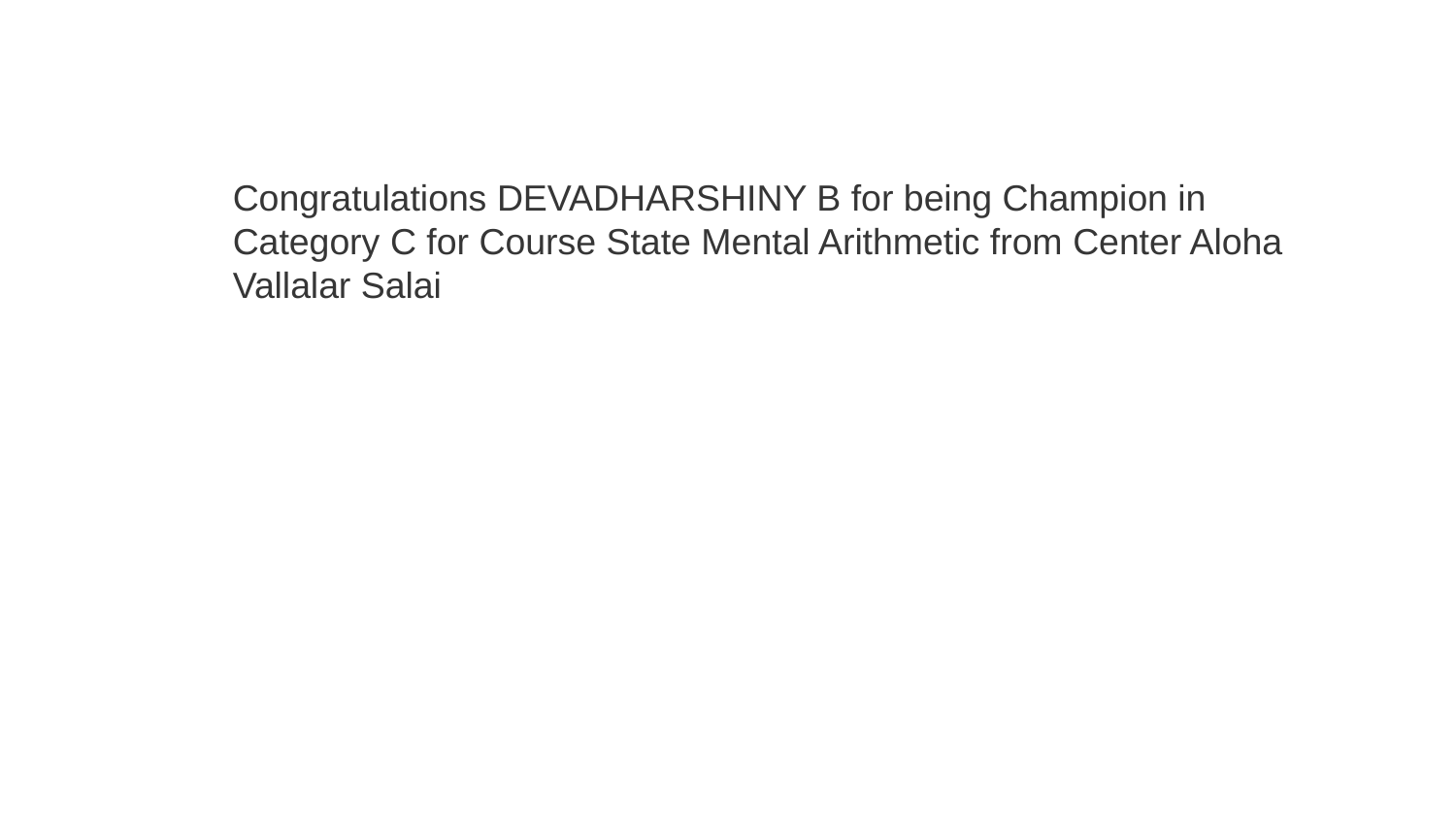

Congratulations DEVADHARSHINY B for being Champion in Category C for Course State Mental Arithmetic from Center Aloha Vallalar Salai